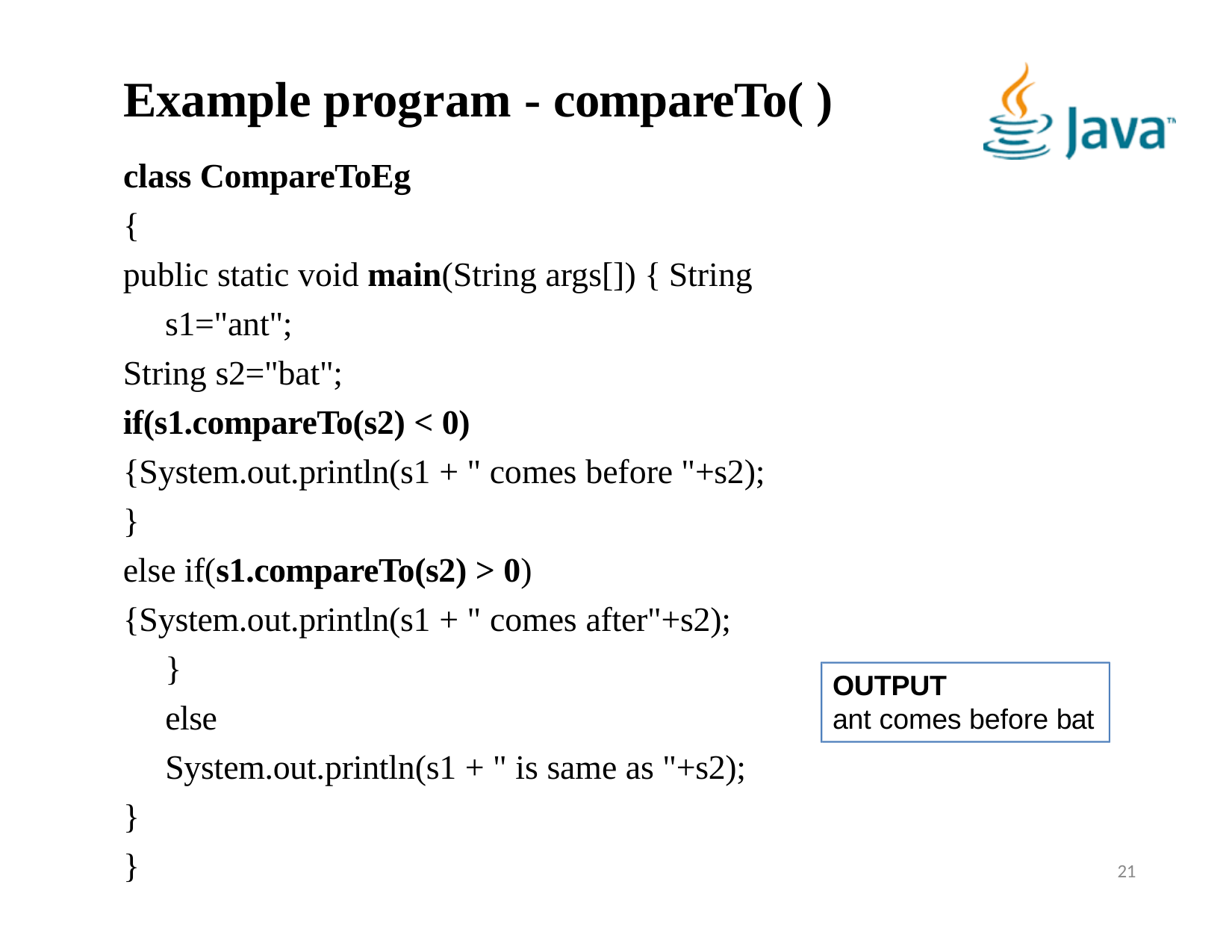

# Example program - compareTo( )
class CompareToEg
{
public static void main(String args[]) { String s1="ant";
String s2="bat";
if(s1.compareTo(s2) < 0)
{System.out.println(s1 + " comes before "+s2);
}
else if(s1.compareTo(s2) > 0)
{System.out.println(s1 + " comes after"+s2);

}
else
System.out.println(s1 + " is same as "+s2);

OUTPUT
ant comes before bat
}
}
21